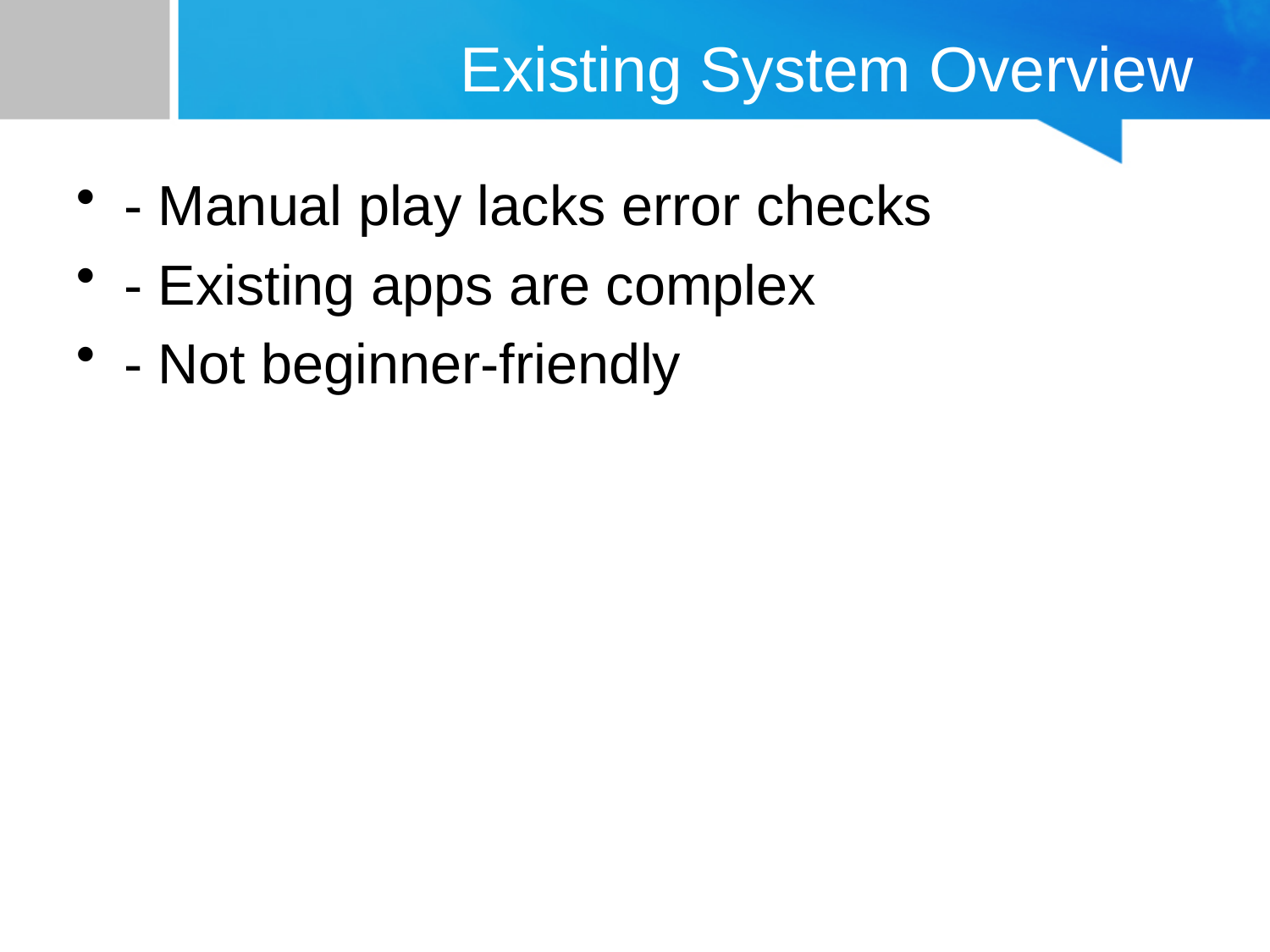

# Existing System Overview
- Manual play lacks error checks
- Existing apps are complex
- Not beginner-friendly